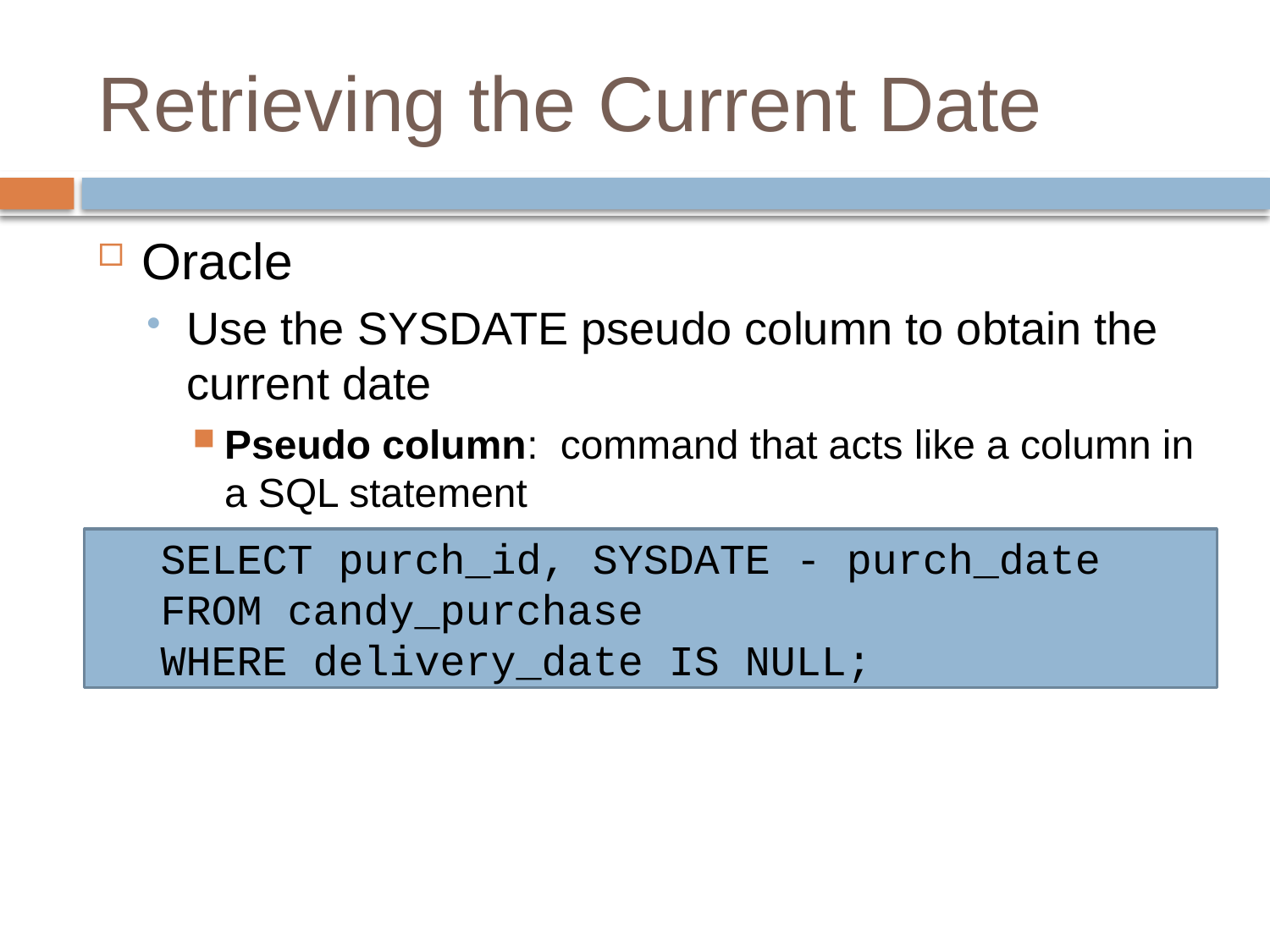

# Retrieving the Current Date
Oracle
Use the SYSDATE pseudo column to obtain the current date
Pseudo column:  command that acts like a column in a SQL statement

SELECT purch_id, SYSDATE - purch_date
FROM candy_purchase
WHERE delivery_date IS NULL;